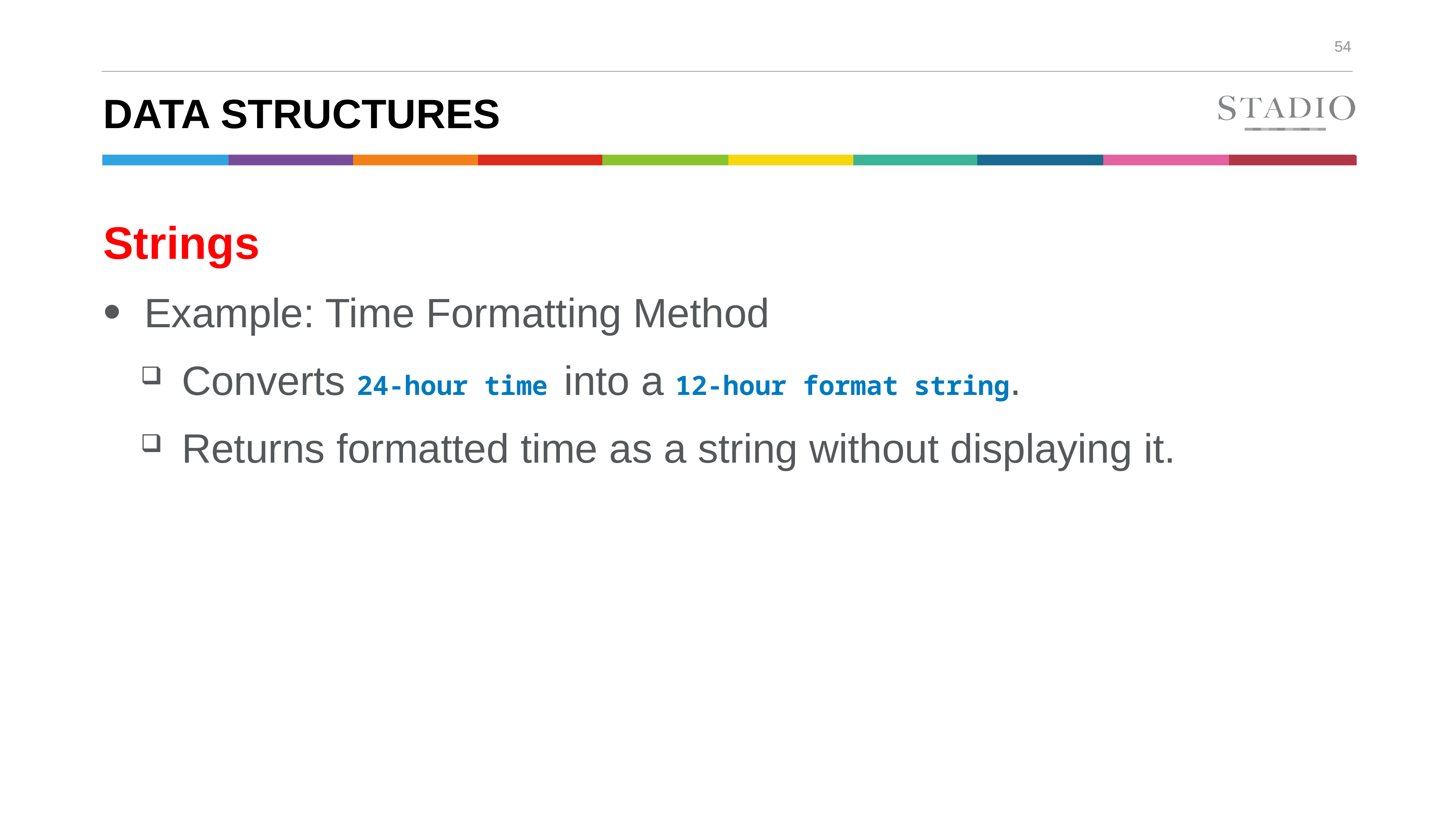

# Data structures

Strings
Example: Time Formatting Method
Converts 24-hour time into a 12-hour format string.
Returns formatted time as a string without displaying it.